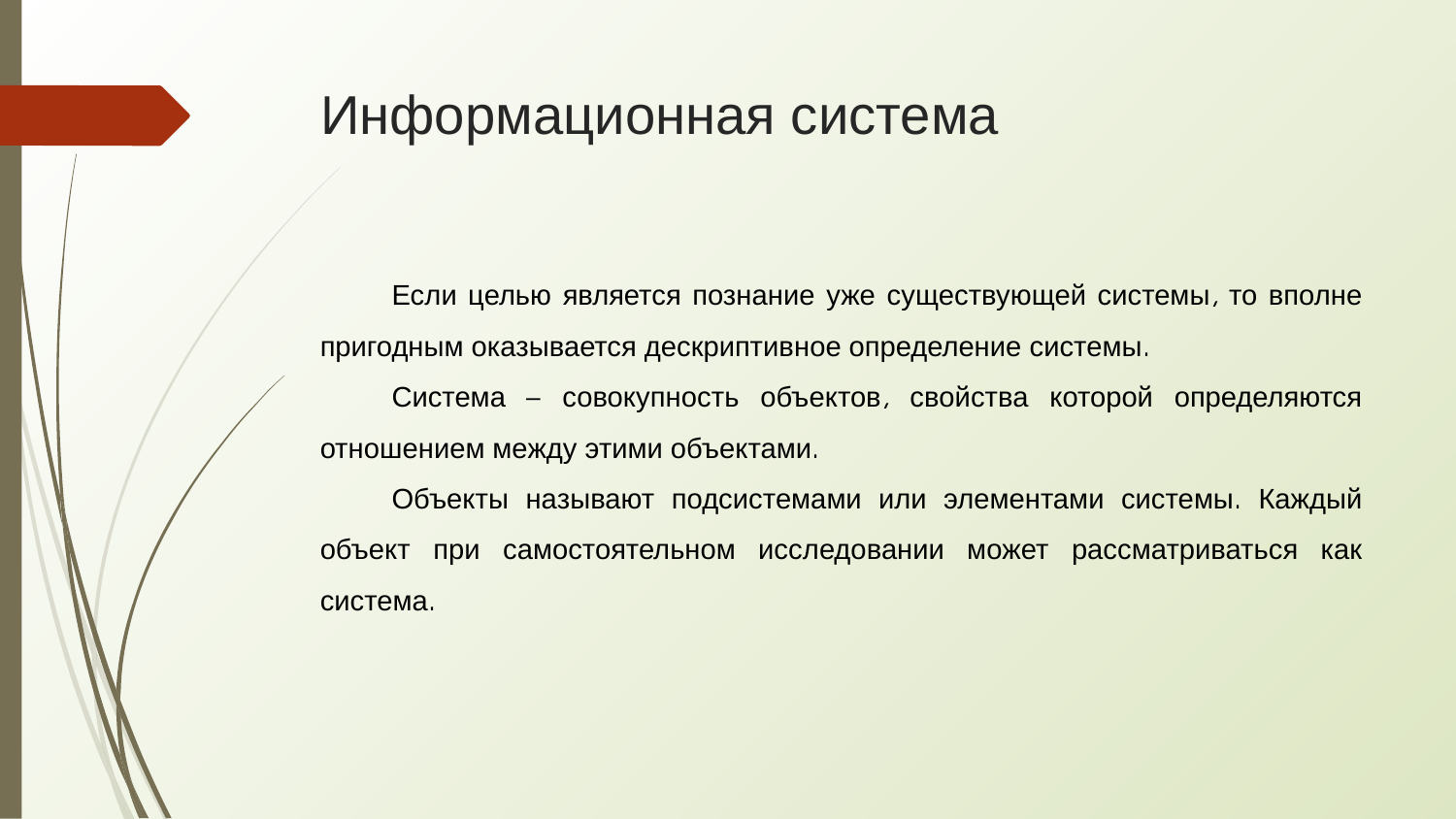

# Информационная система
Если целью является познание уже существующей системы, то вполне пригодным оказывается дескриптивное определение системы.
Система – совокупность объектов, свойства которой определяются отношением между этими объектами.
Объекты называют подсистемами или элементами системы. Каждый объект при самостоятельном исследовании может рассматриваться как система.